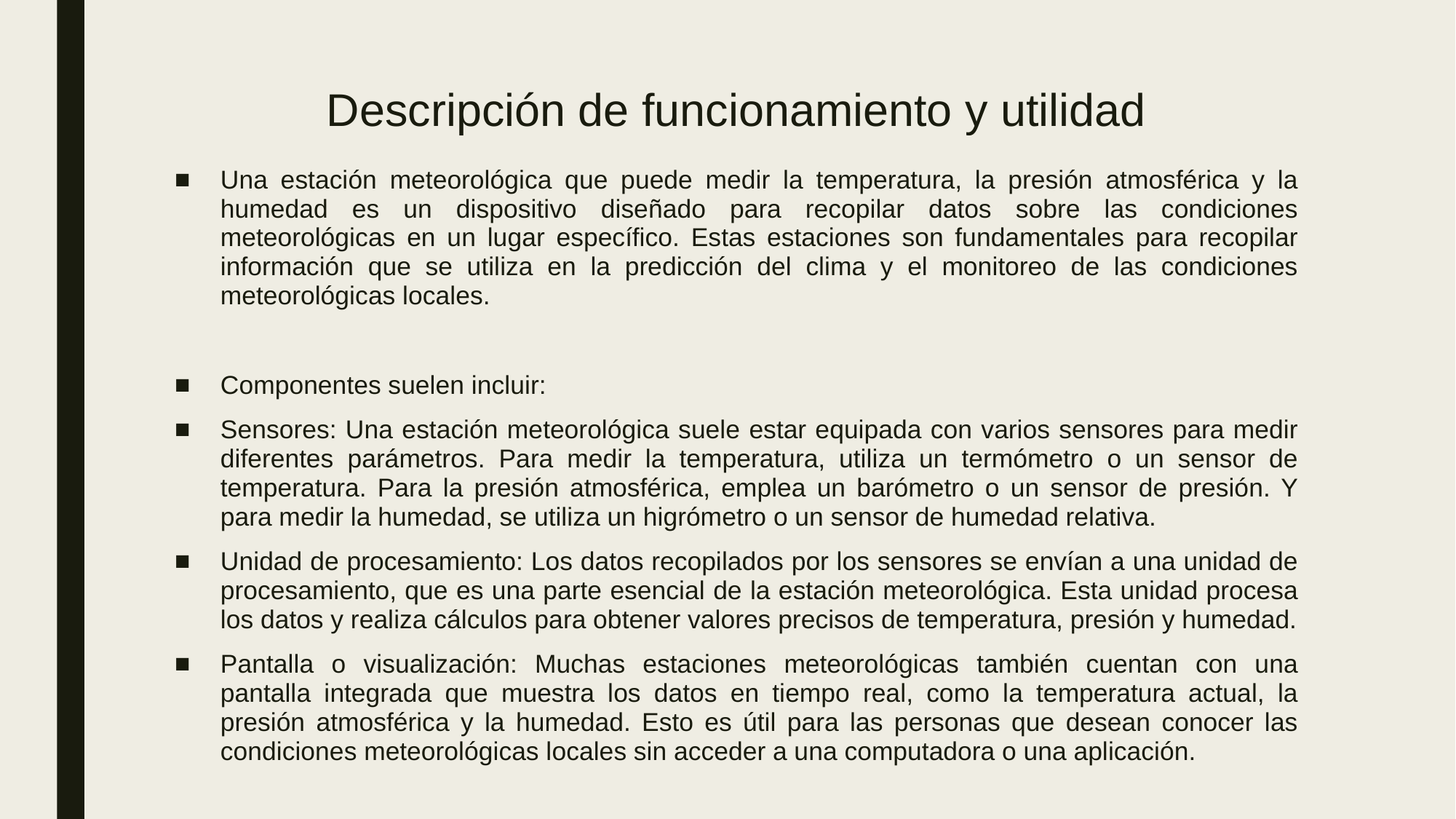

# Descripción de funcionamiento y utilidad
Una estación meteorológica que puede medir la temperatura, la presión atmosférica y la humedad es un dispositivo diseñado para recopilar datos sobre las condiciones meteorológicas en un lugar específico. Estas estaciones son fundamentales para recopilar información que se utiliza en la predicción del clima y el monitoreo de las condiciones meteorológicas locales.

Componentes suelen incluir:
Sensores: Una estación meteorológica suele estar equipada con varios sensores para medir diferentes parámetros. Para medir la temperatura, utiliza un termómetro o un sensor de temperatura. Para la presión atmosférica, emplea un barómetro o un sensor de presión. Y para medir la humedad, se utiliza un higrómetro o un sensor de humedad relativa.
Unidad de procesamiento: Los datos recopilados por los sensores se envían a una unidad de procesamiento, que es una parte esencial de la estación meteorológica. Esta unidad procesa los datos y realiza cálculos para obtener valores precisos de temperatura, presión y humedad.
Pantalla o visualización: Muchas estaciones meteorológicas también cuentan con una pantalla integrada que muestra los datos en tiempo real, como la temperatura actual, la presión atmosférica y la humedad. Esto es útil para las personas que desean conocer las condiciones meteorológicas locales sin acceder a una computadora o una aplicación.